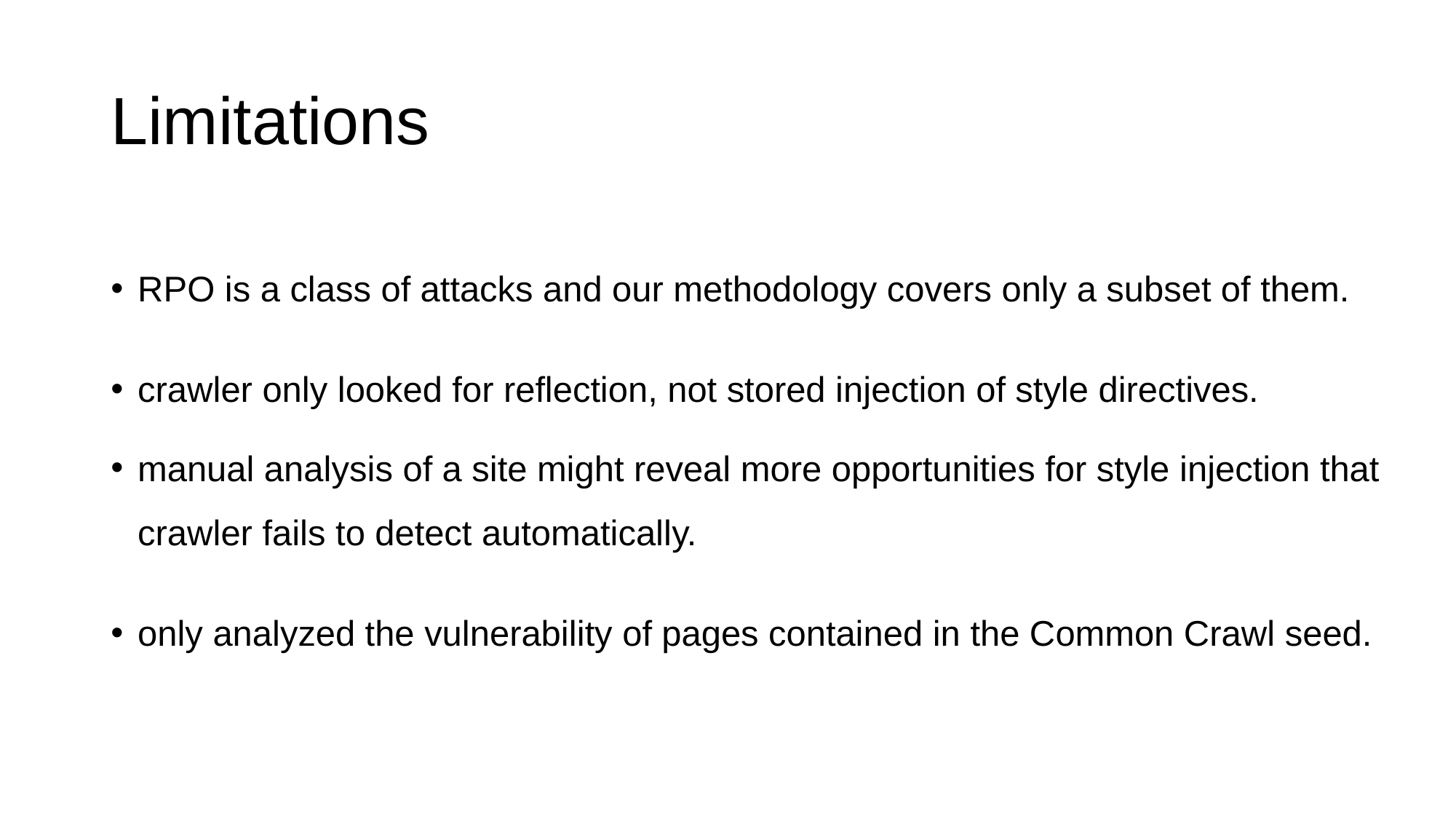

# Limitations
RPO is a class of attacks and our methodology covers only a subset of them.
crawler only looked for reflection, not stored injection of style directives.
manual analysis of a site might reveal more opportunities for style injection that crawler fails to detect automatically.
only analyzed the vulnerability of pages contained in the Common Crawl seed.